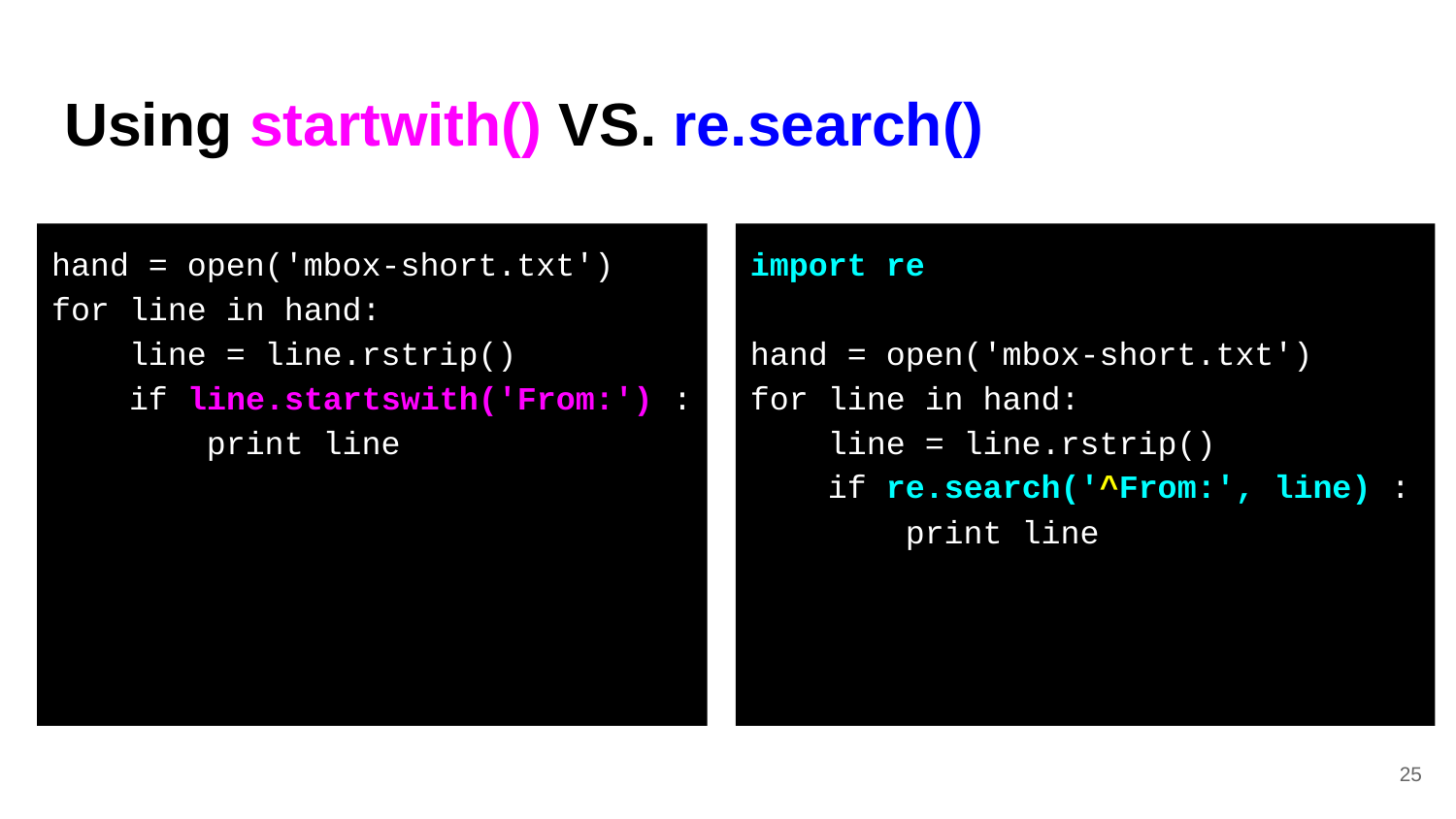

# Using startwith() VS. re.search()
hand = open('mbox-short.txt')
for line in hand:
    line = line.rstrip()
    if line.startswith('From:') :
        print line

import re
hand = open('mbox-short.txt')
for line in hand:
    line = line.rstrip()
    if re.search('^From:', line) :
        print line

25